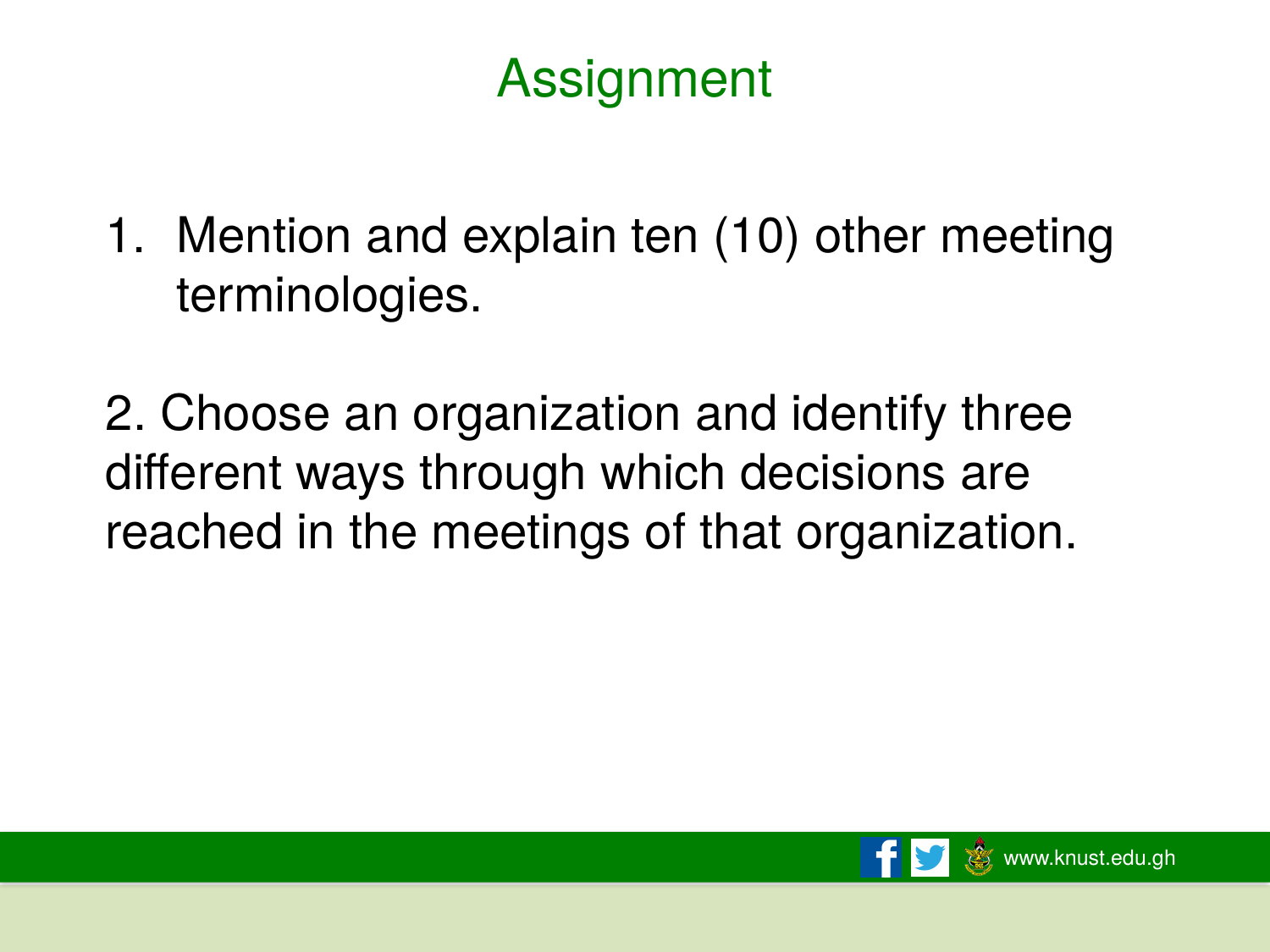

# Assignment
Mention and explain ten (10) other meeting terminologies.

2. Choose an organization and identify three different ways through which decisions are reached in the meetings of that organization.